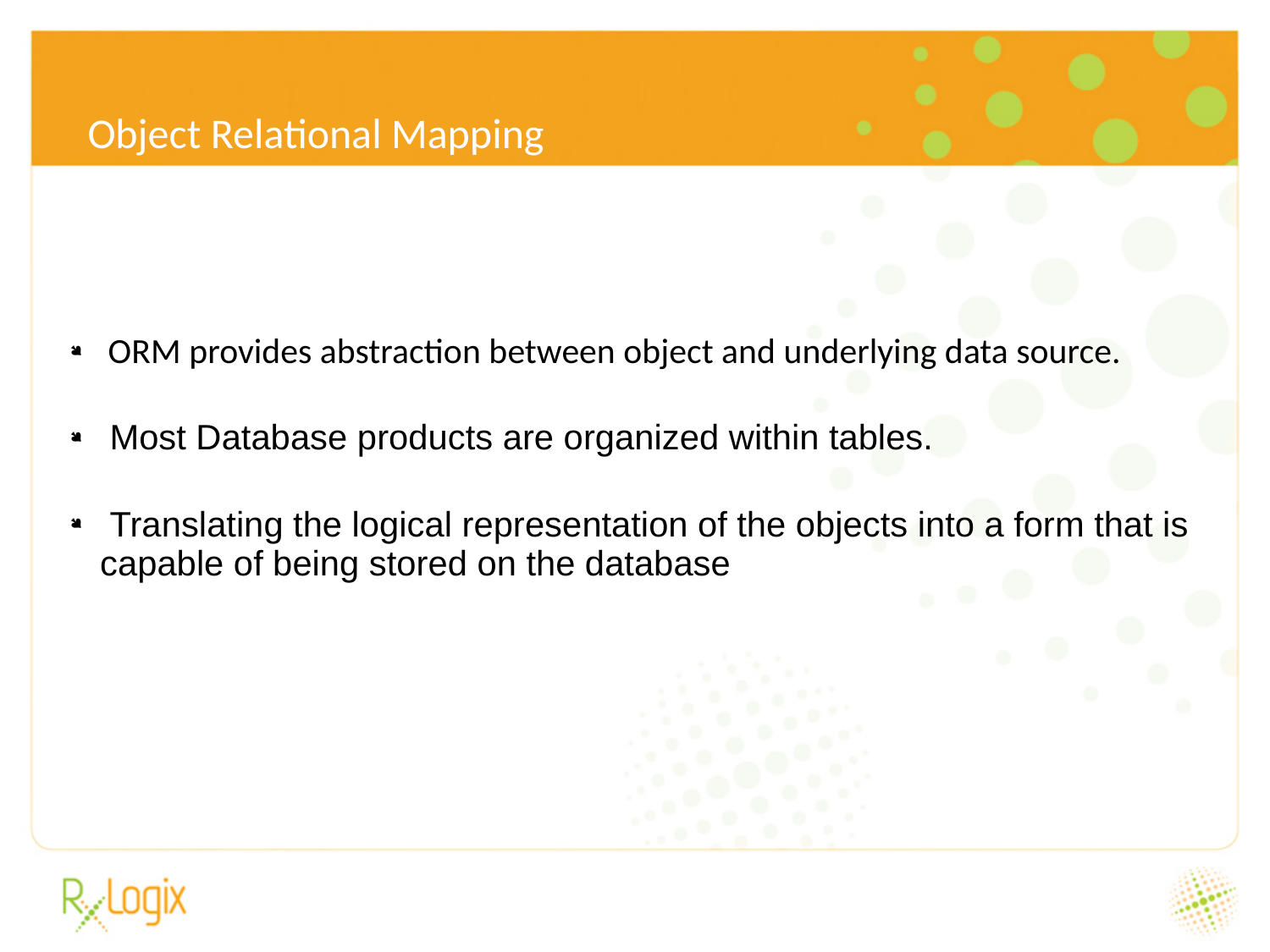

6/24/16
6/24/16
Object Relational Mapping

 ORM provides abstraction between object and underlying data source.

 Most Database products are organized within tables.

 Translating the logical representation of the objects into a form that is capable of being stored on the database